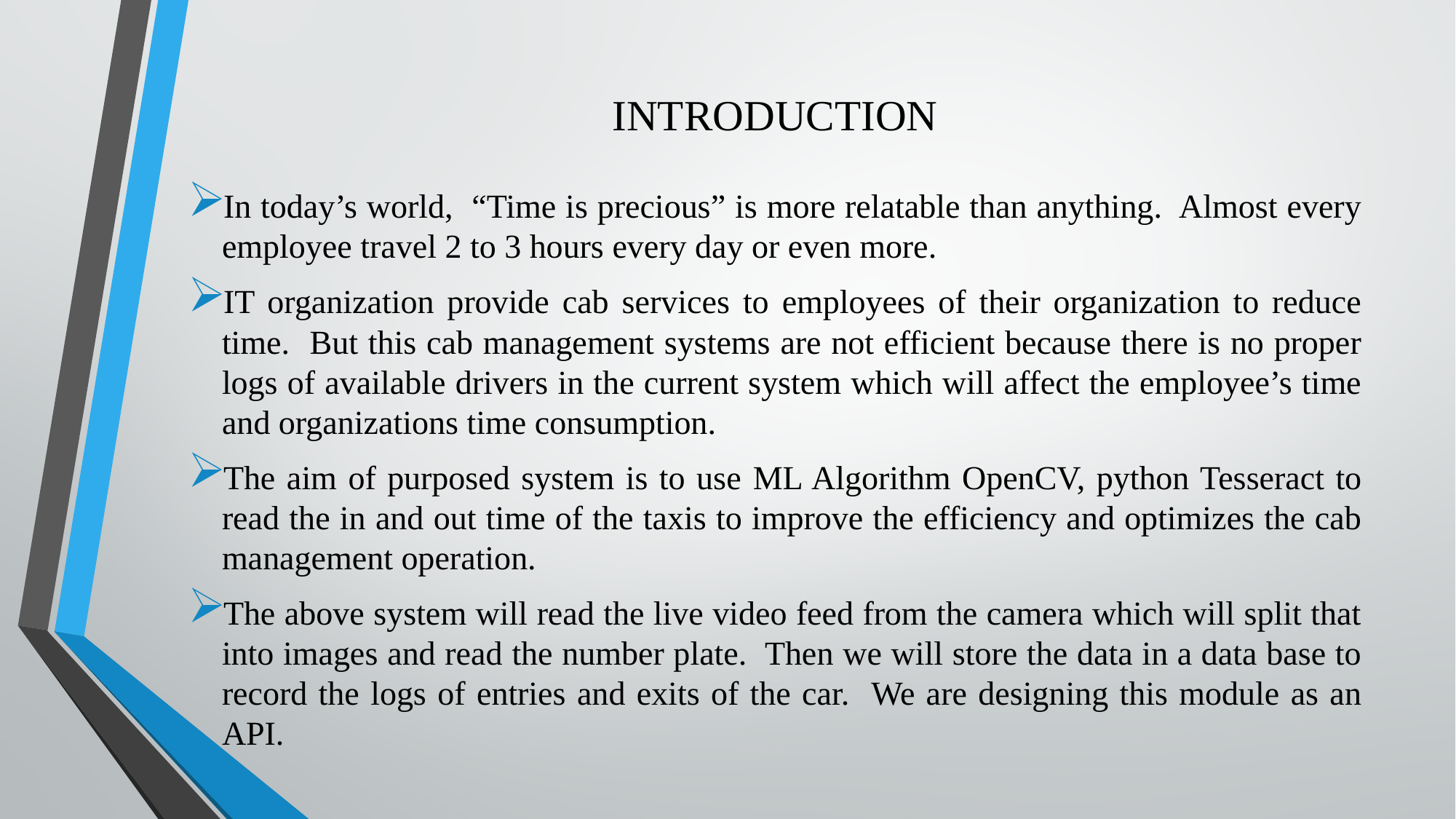

# INTRODUCTION
In today’s world,  “Time is precious” is more relatable than anything.  Almost every employee travel 2 to 3 hours every day or even more.
IT organization provide cab services to employees of their organization to reduce time.  But this cab management systems are not efficient because there is no proper logs of available drivers in the current system which will affect the employee’s time and organizations time consumption.
The aim of purposed system is to use ML Algorithm OpenCV, python Tesseract to read the in and out time of the taxis to improve the efficiency and optimizes the cab management operation.
The above system will read the live video feed from the camera which will split that into images and read the number plate.  Then we will store the data in a data base to record the logs of entries and exits of the car.  We are designing this module as an API.